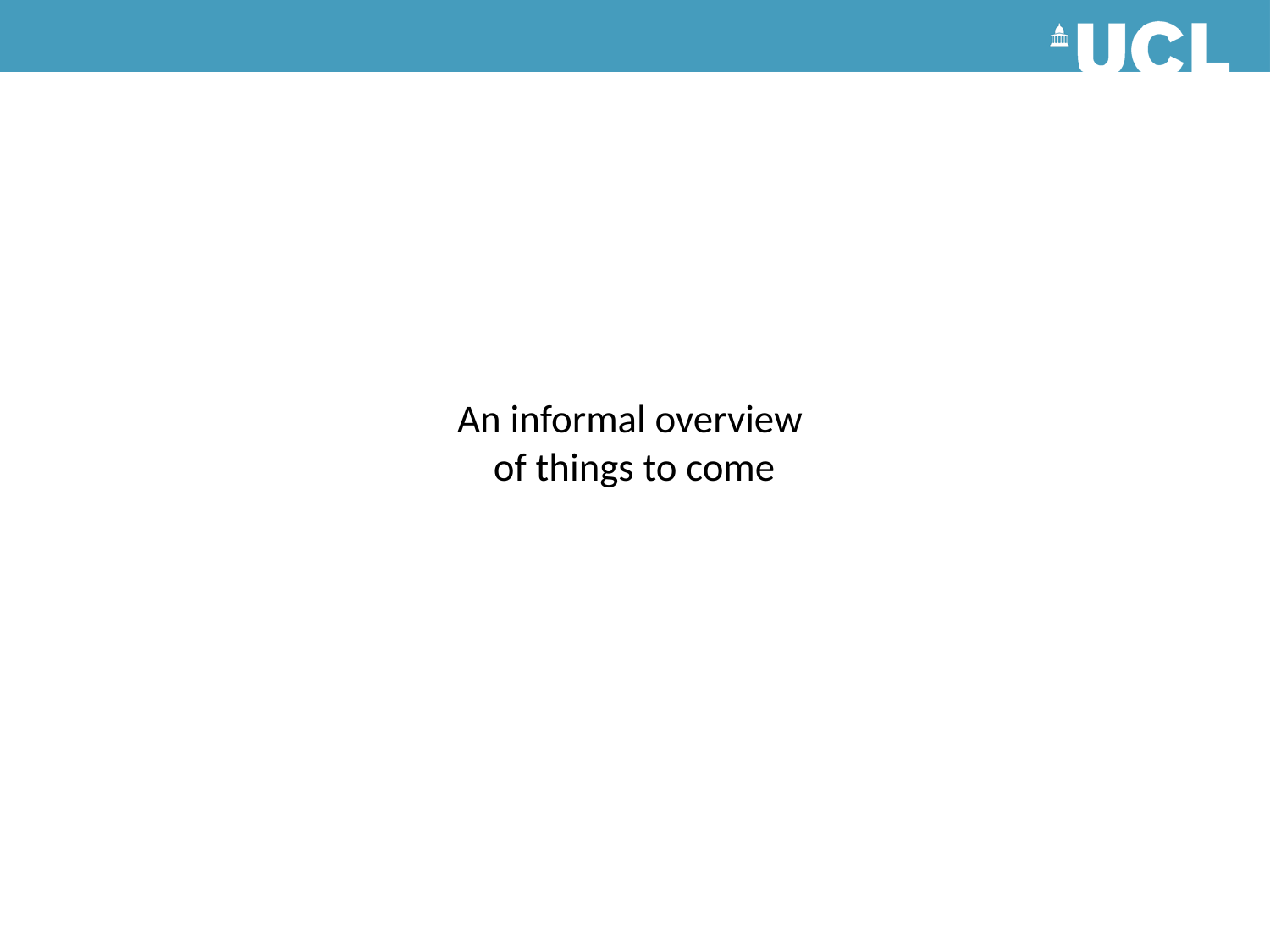

# An informal overview of things to come